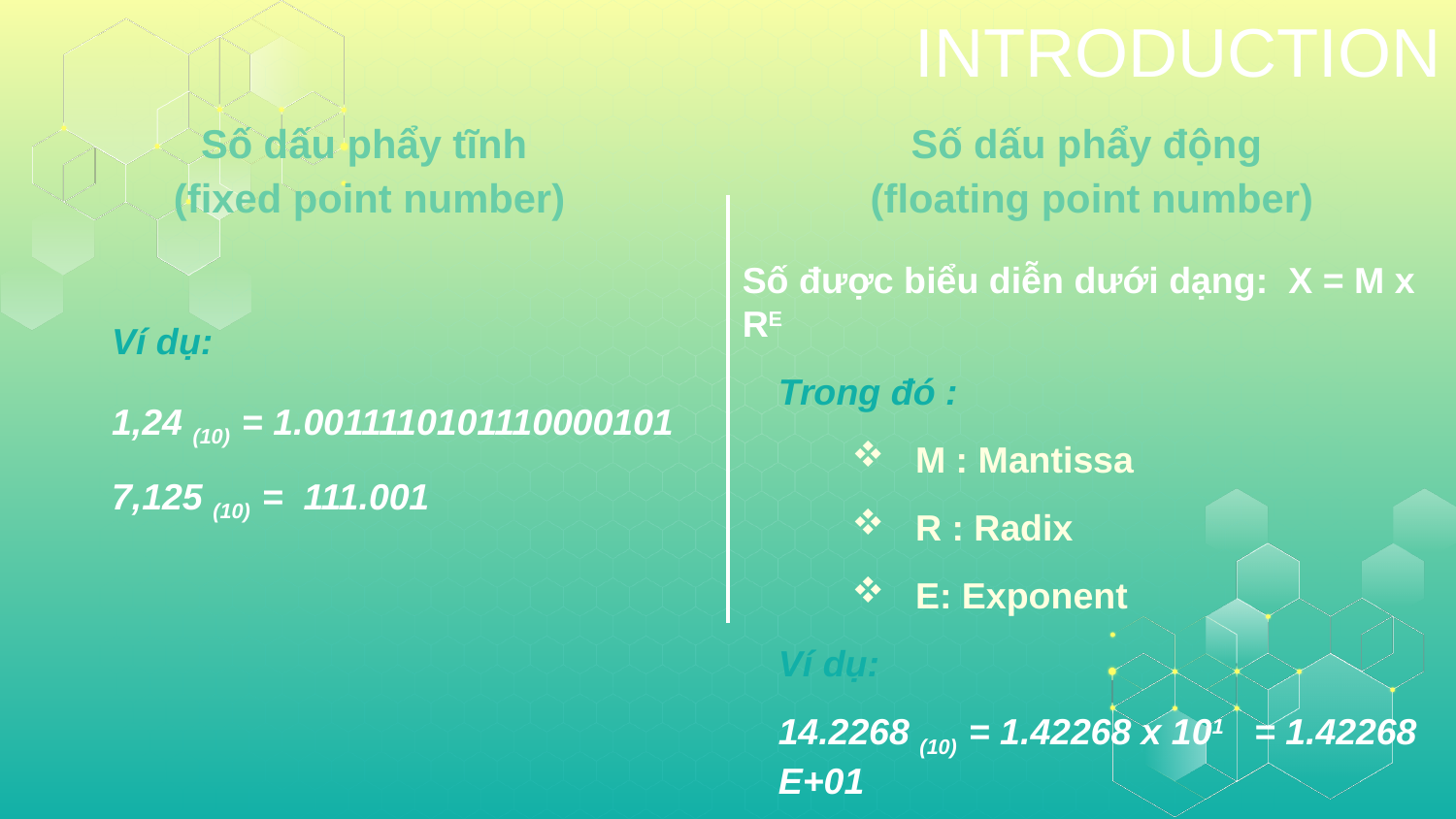

# INTRODUCTION
Số dấu phẩy tĩnh
 (fixed point number)
Số dấu phẩy động
(floating point number)
Số được biểu diễn dưới dạng:  X = M x RE
Trong đó :
M : Mantissa
R : Radix
E: Exponent
Ví dụ:
14.2268 (10)  = 1.42268 x 101   = 1.42268 E+01
0.0154 (10)  = 1.54 x 10-2   = 1.54 E-02
Ví dụ:
1,24 (10)  = 1.0011110101110000101
7,125 (10)  =  111.001